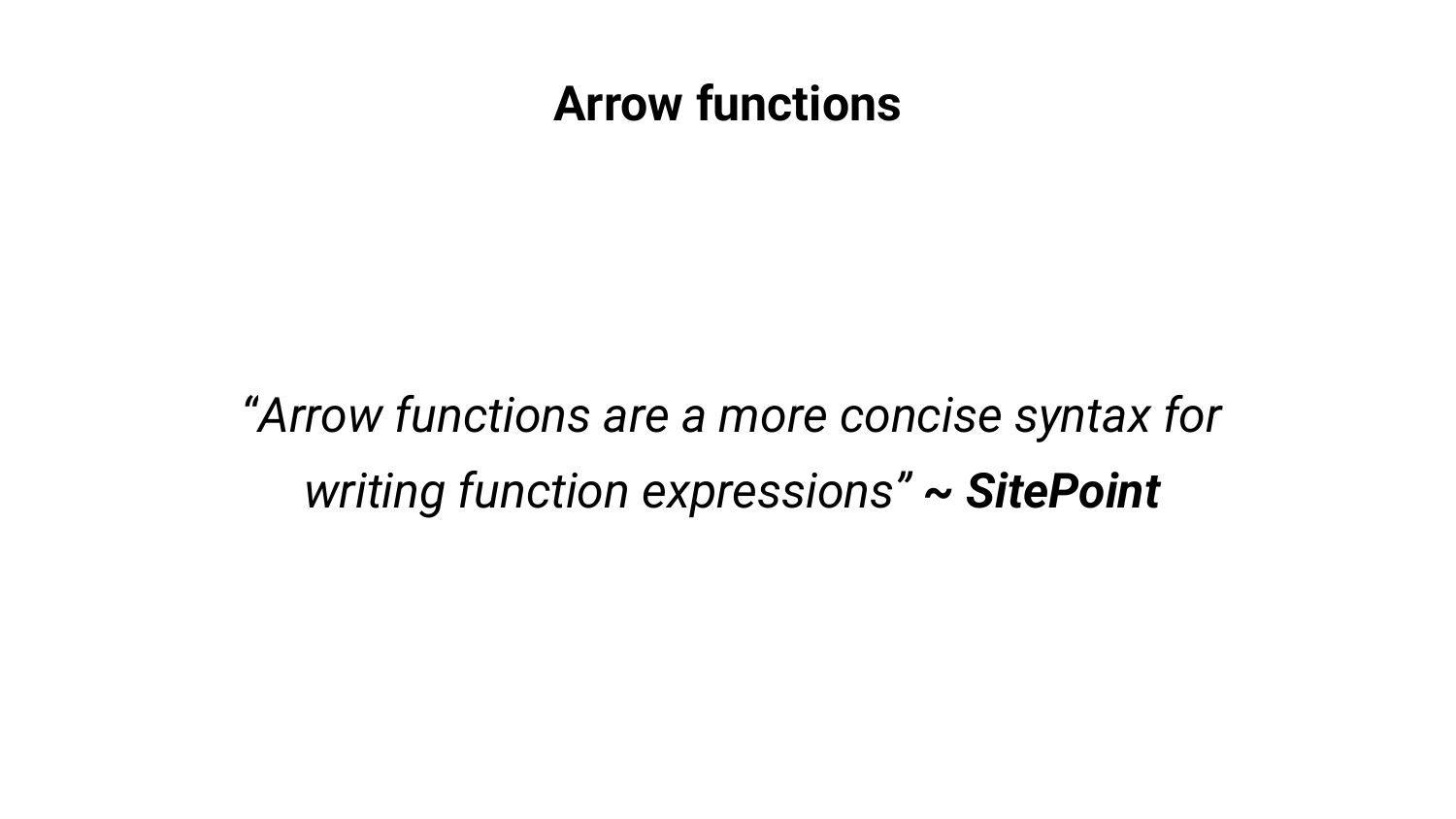

Arrow functions
“Arrow functions are a more concise syntax for writing function expressions” ~ SitePoint